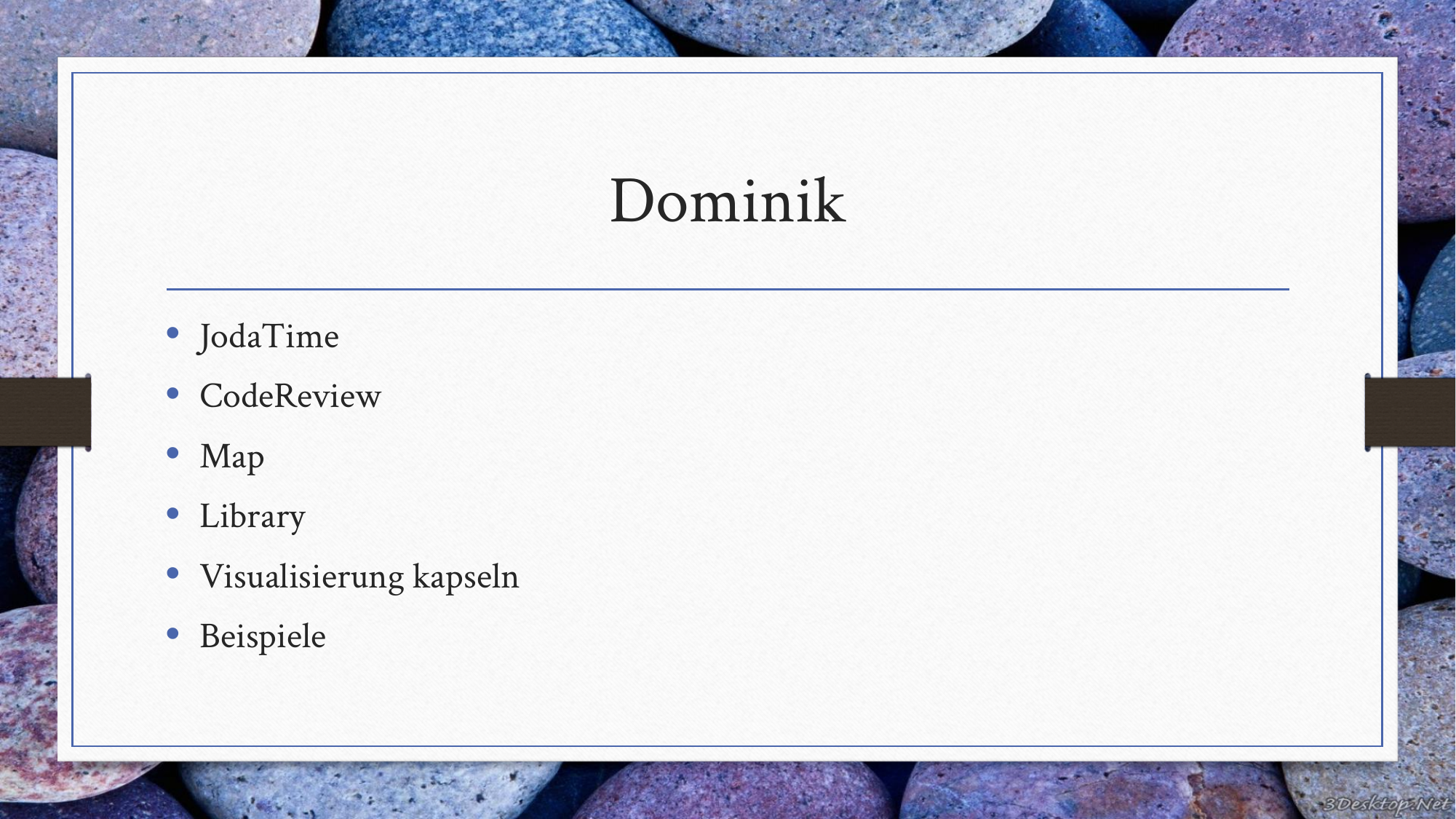

# Dominik
JodaTime
CodeReview
Map
Library
Visualisierung kapseln
Beispiele